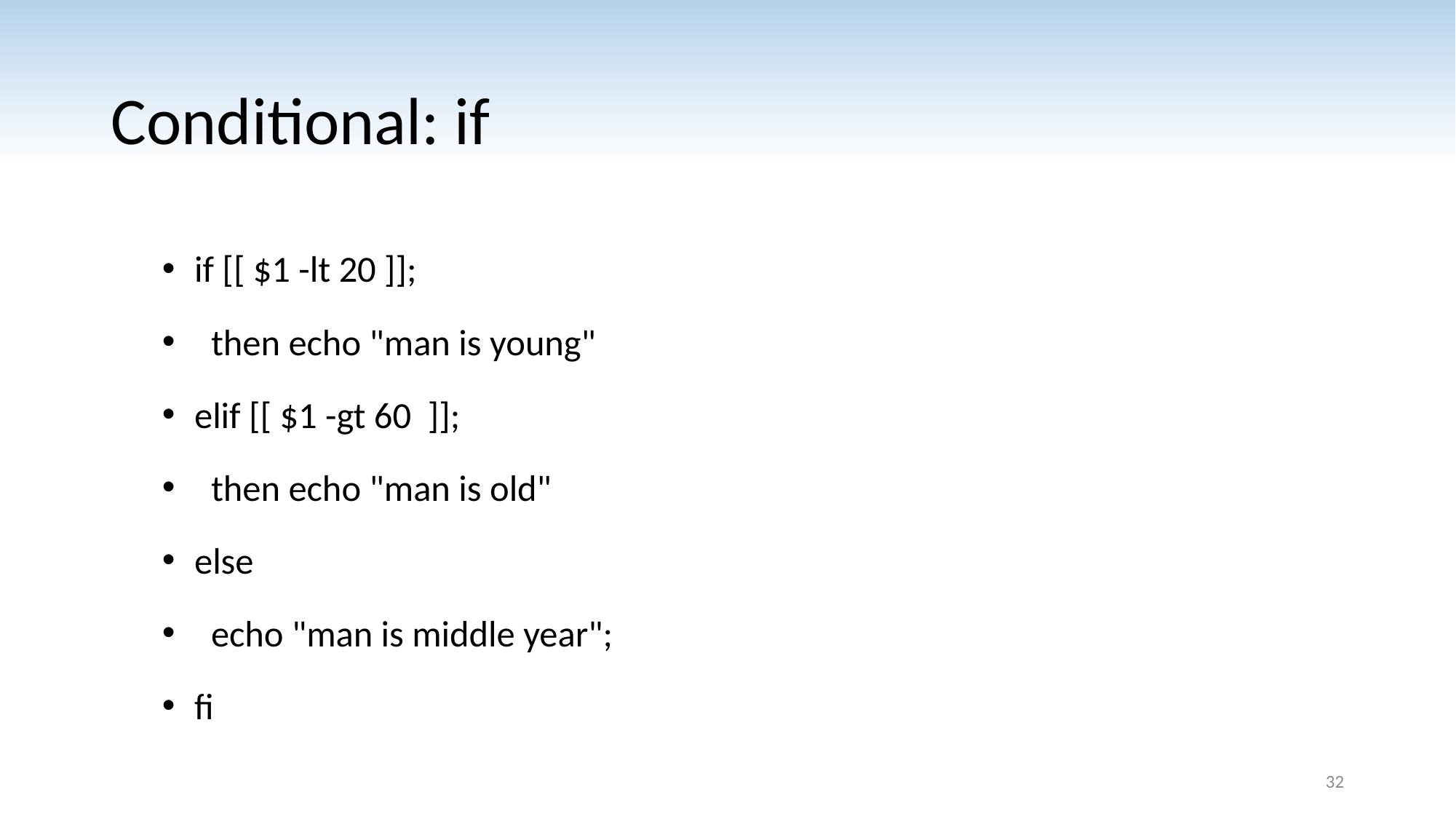

# Conditional: if
if [[ $1 -lt 20 ]];
  then echo "man is young"
elif [[ $1 -gt 60  ]];
  then echo "man is old"
else
  echo "man is middle year";
fi
32